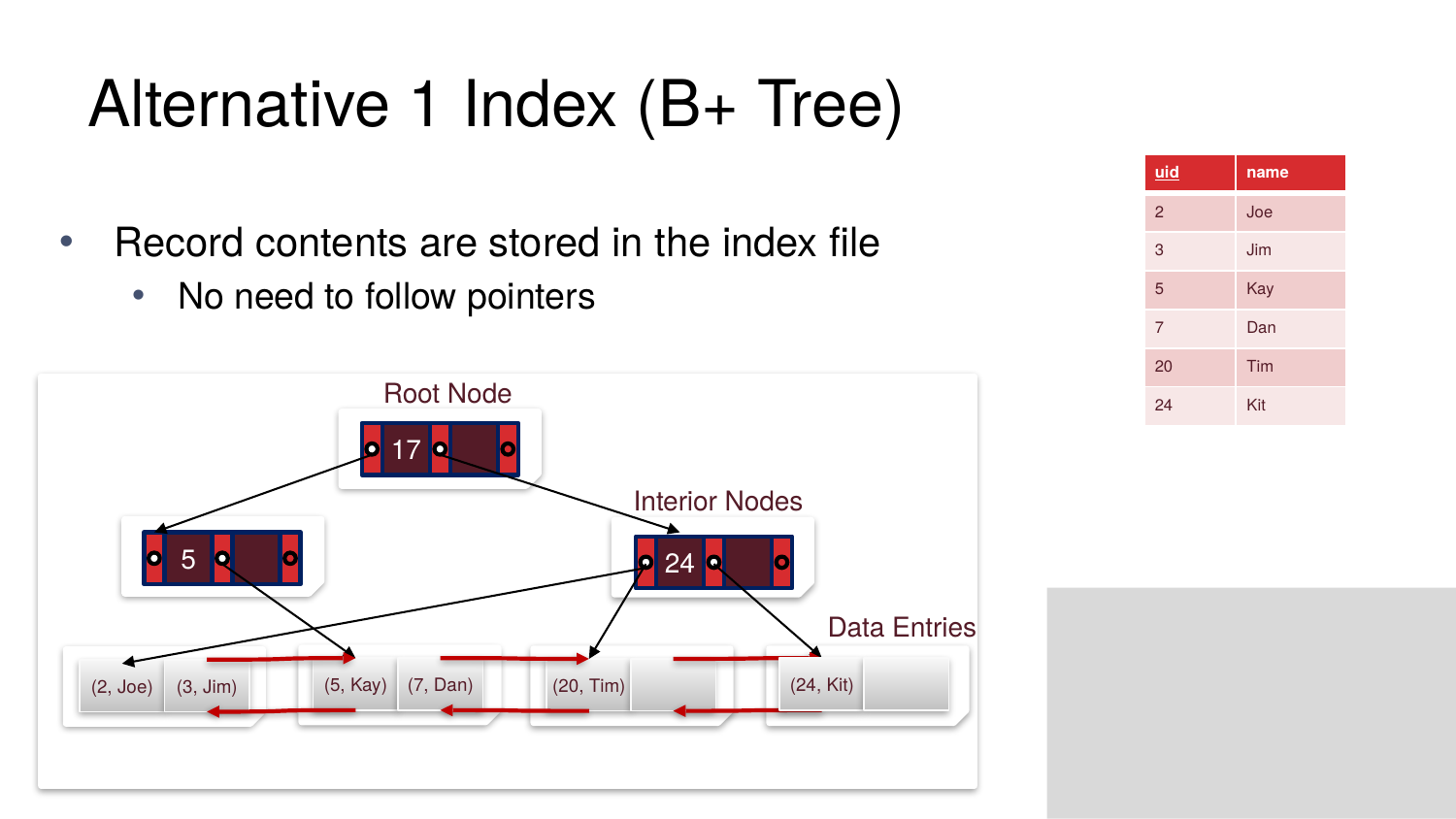

# Alternative 1 Index (B+ Tree)
| uid | name |
| --- | --- |
| 2 | Joe |
| 3 | Jim |
| 5 | Kay |
| 7 | Dan |
| 20 | Tim |
| 24 | Kit |
Record contents are stored in the index file
No need to follow pointers
Root Node

17

Interior Nodes

5

24

Data Entries

(5, Kay)
(7, Dan)
(24, Kit)

(20, Tim)

(2, Joe)
(3, Jim)